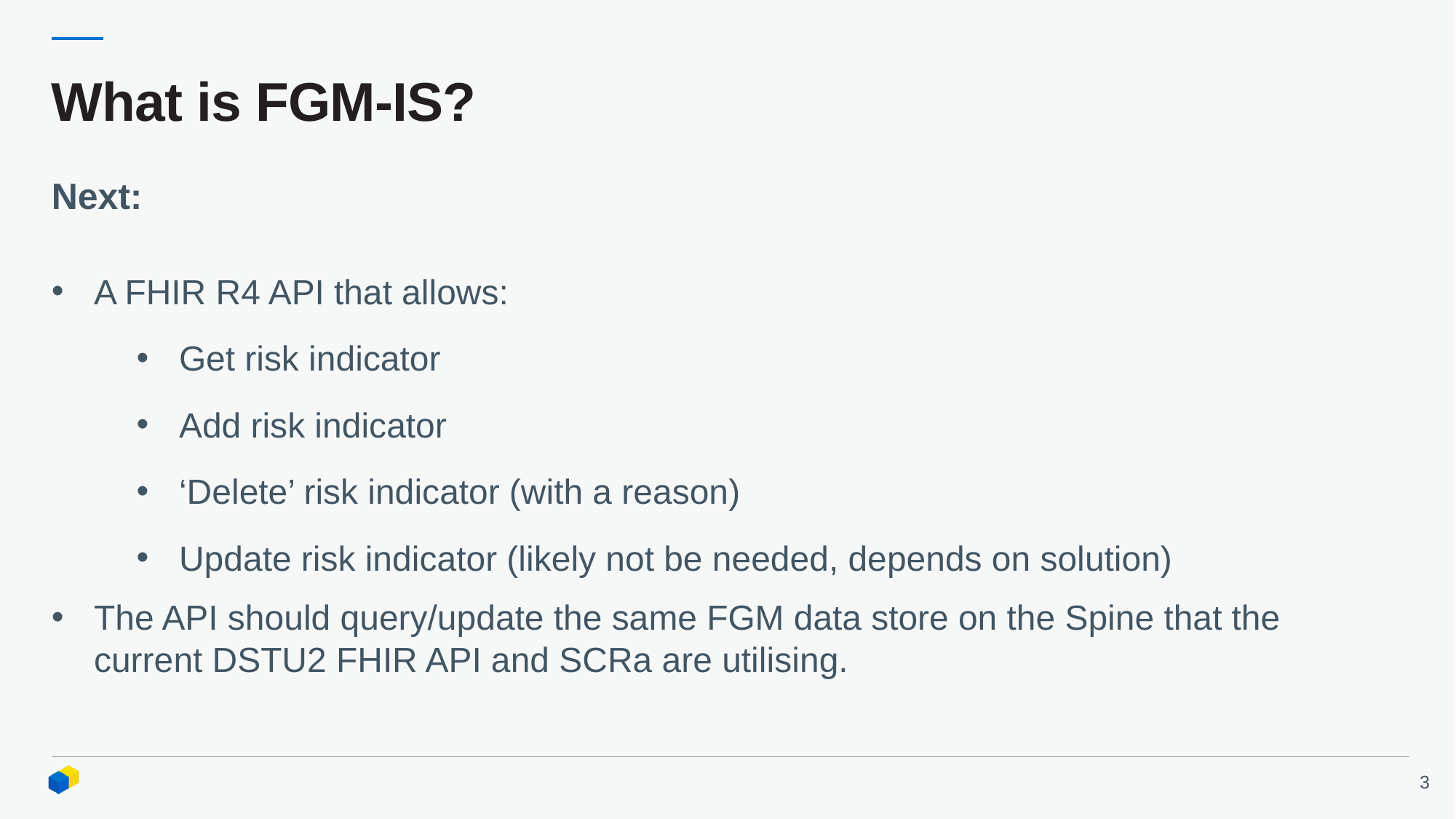

# What is FGM-IS?
Next:
A FHIR R4 API that allows:
Get risk indicator
Add risk indicator
‘Delete’ risk indicator (with a reason)
Update risk indicator (likely not be needed, depends on solution)
The API should query/update the same FGM data store on the Spine that the current DSTU2 FHIR API and SCRa are utilising.